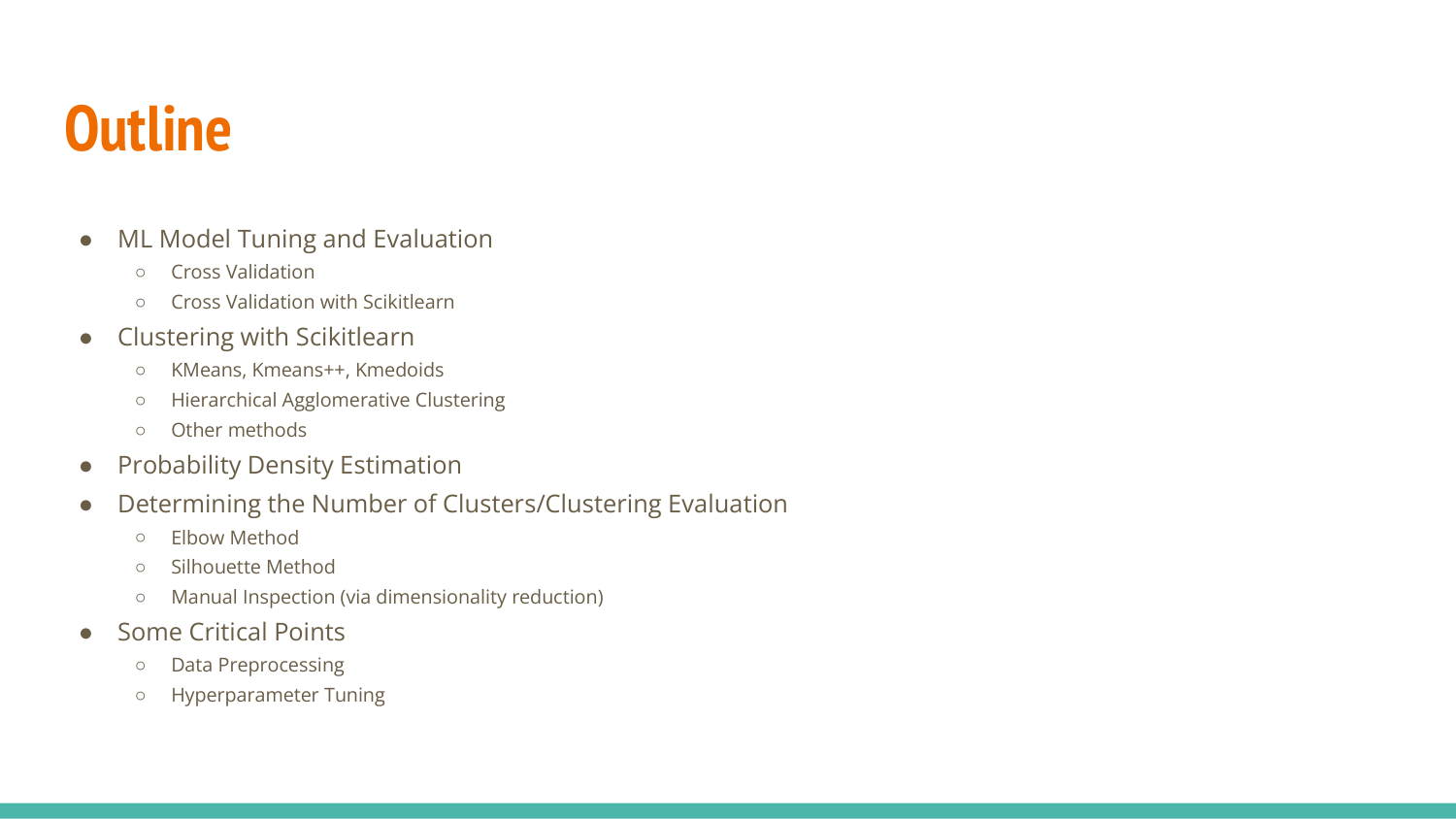

# Outline
ML Model Tuning and Evaluation
Cross Validation
Cross Validation with Scikitlearn
Clustering with Scikitlearn
KMeans, Kmeans++, Kmedoids
Hierarchical Agglomerative Clustering
Other methods
Probability Density Estimation
Determining the Number of Clusters/Clustering Evaluation
Elbow Method
Silhouette Method
Manual Inspection (via dimensionality reduction)
Some Critical Points
Data Preprocessing
Hyperparameter Tuning